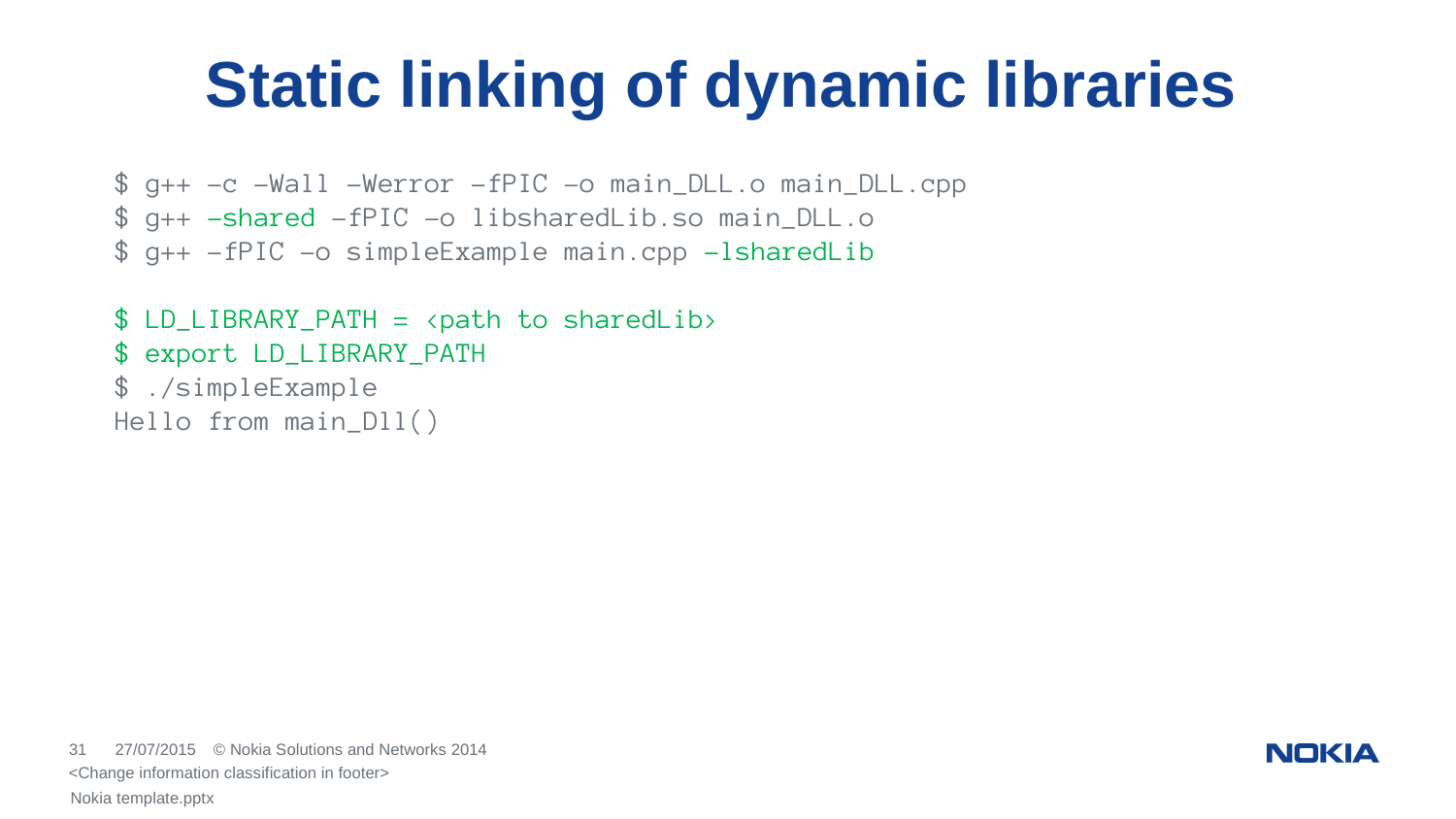

# Static linking of dynamic libraries
$ g++ -c -Wall -Werror -fPIC –o main_DLL.o main_DLL.cpp
$ g++ -shared -fPIC -o libsharedLib.so main_DLL.o
$ g++ -fPIC -o simpleExample main.cpp -lsharedLib

$ LD_LIBRARY_PATH = <path to sharedLib>
$ export LD_LIBRARY_PATH
$ ./simpleExample
Hello from main_Dll()

<Change information classification in footer>